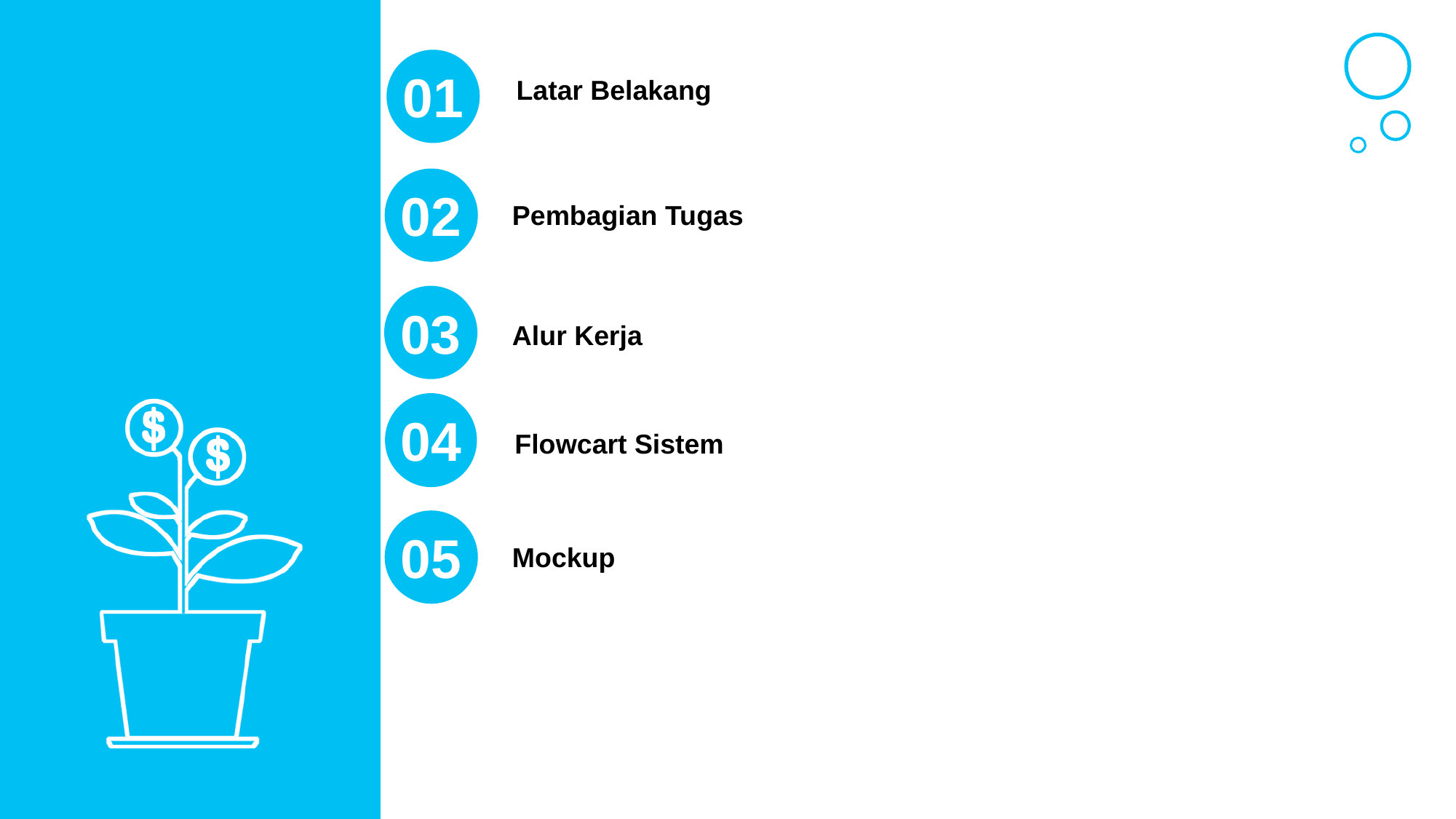

01
Latar Belakang

02
Pembagian Tugas

03
Alur Kerja

04
Flowcart Sistem

05
Mockup